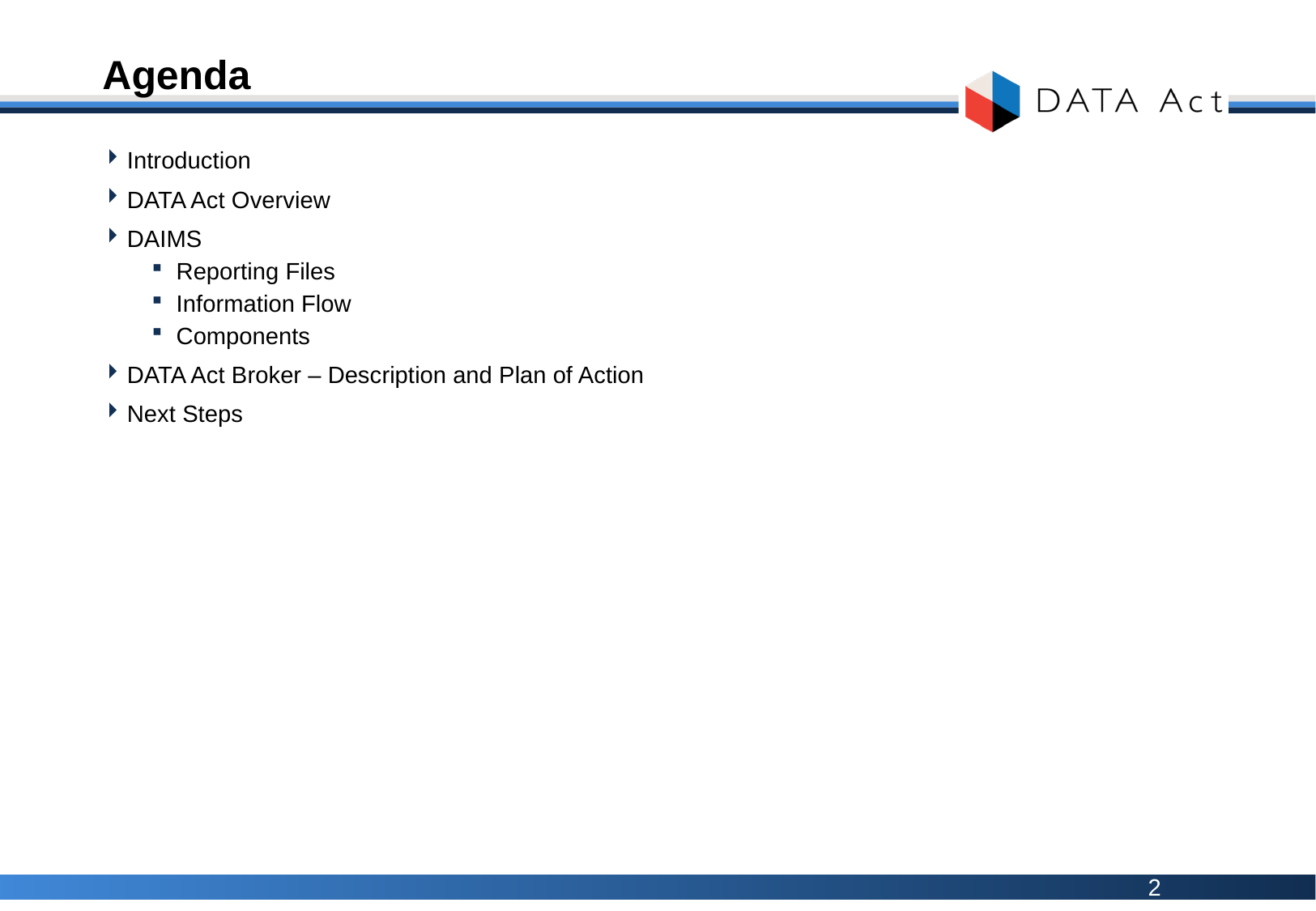

# Agenda
Introduction
DATA Act Overview
DAIMS
Reporting Files
Information Flow
Components
DATA Act Broker – Description and Plan of Action
Next Steps